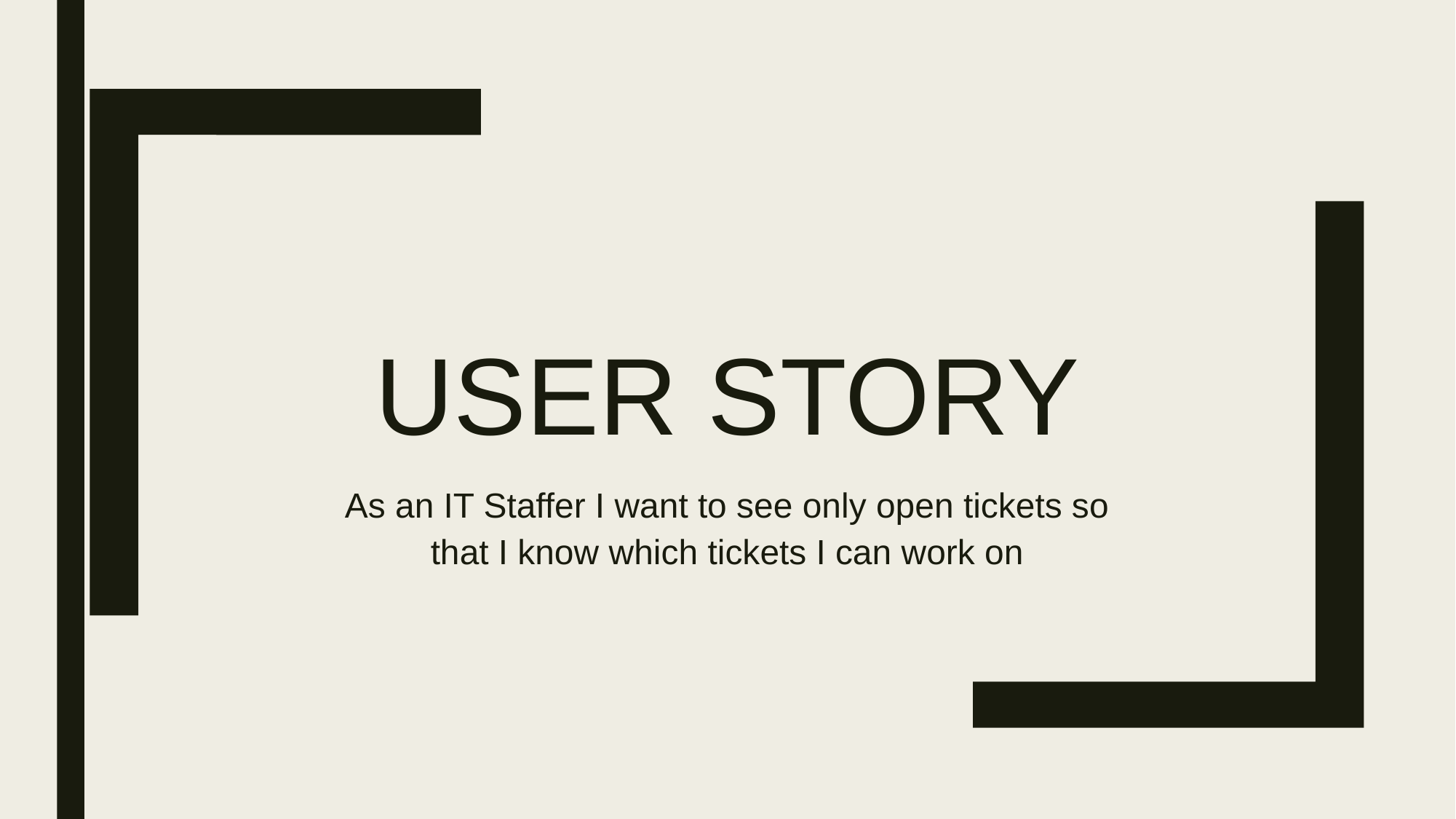

# USER STORY
As an IT Staffer I want to see only open tickets so that I know which tickets I can work on